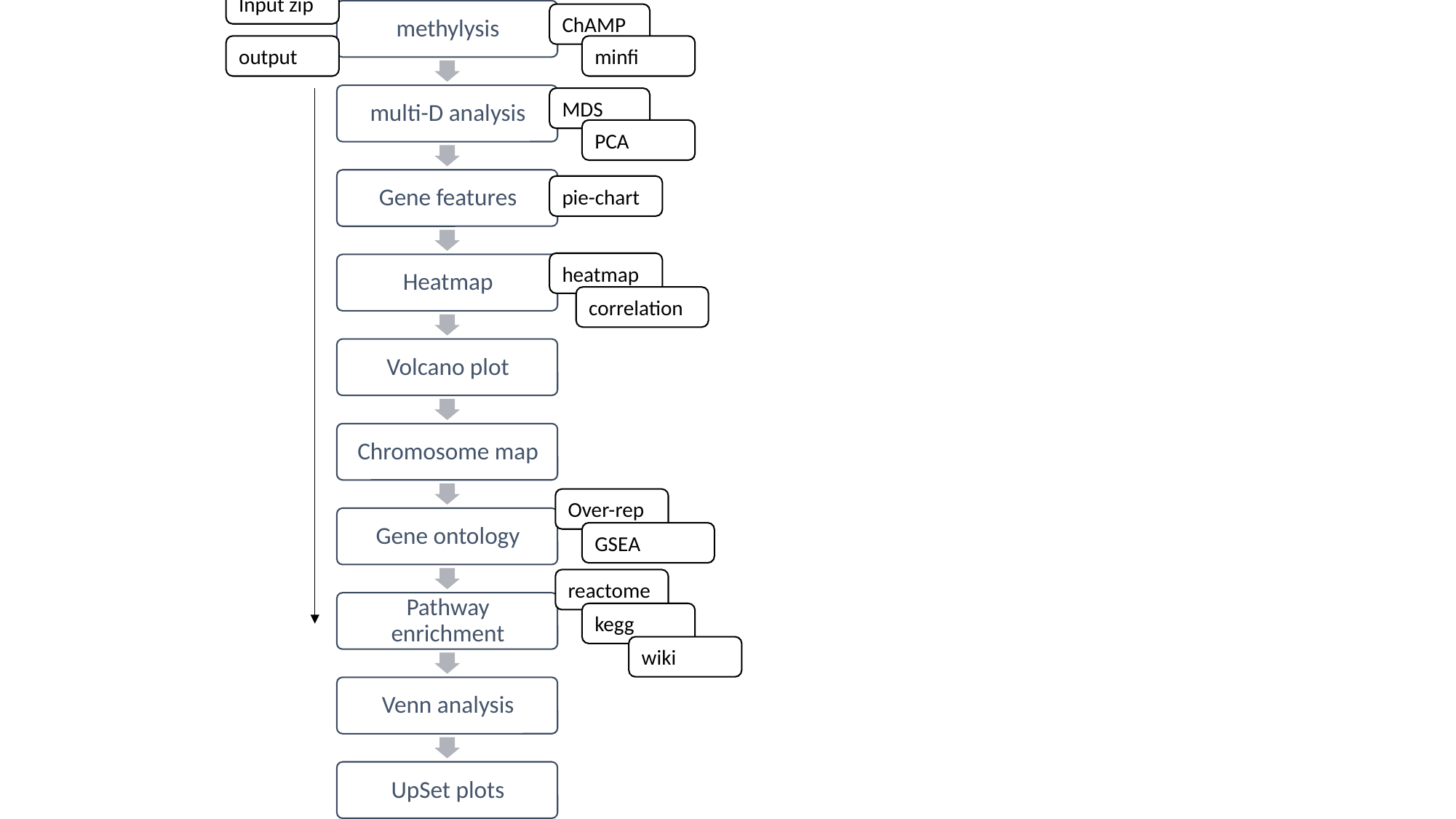

methylysis

multi-D analysis

Gene features

Heatmap

Volcano plot

Chromosome map

Gene ontology

Pathway enrichment

Venn analysis

UpSet plots
Input zip
ChAMP
output
minfi
MDS
PCA
pie-chart
heatmap
correlation
Over-rep
GSEA
reactome
kegg
wiki